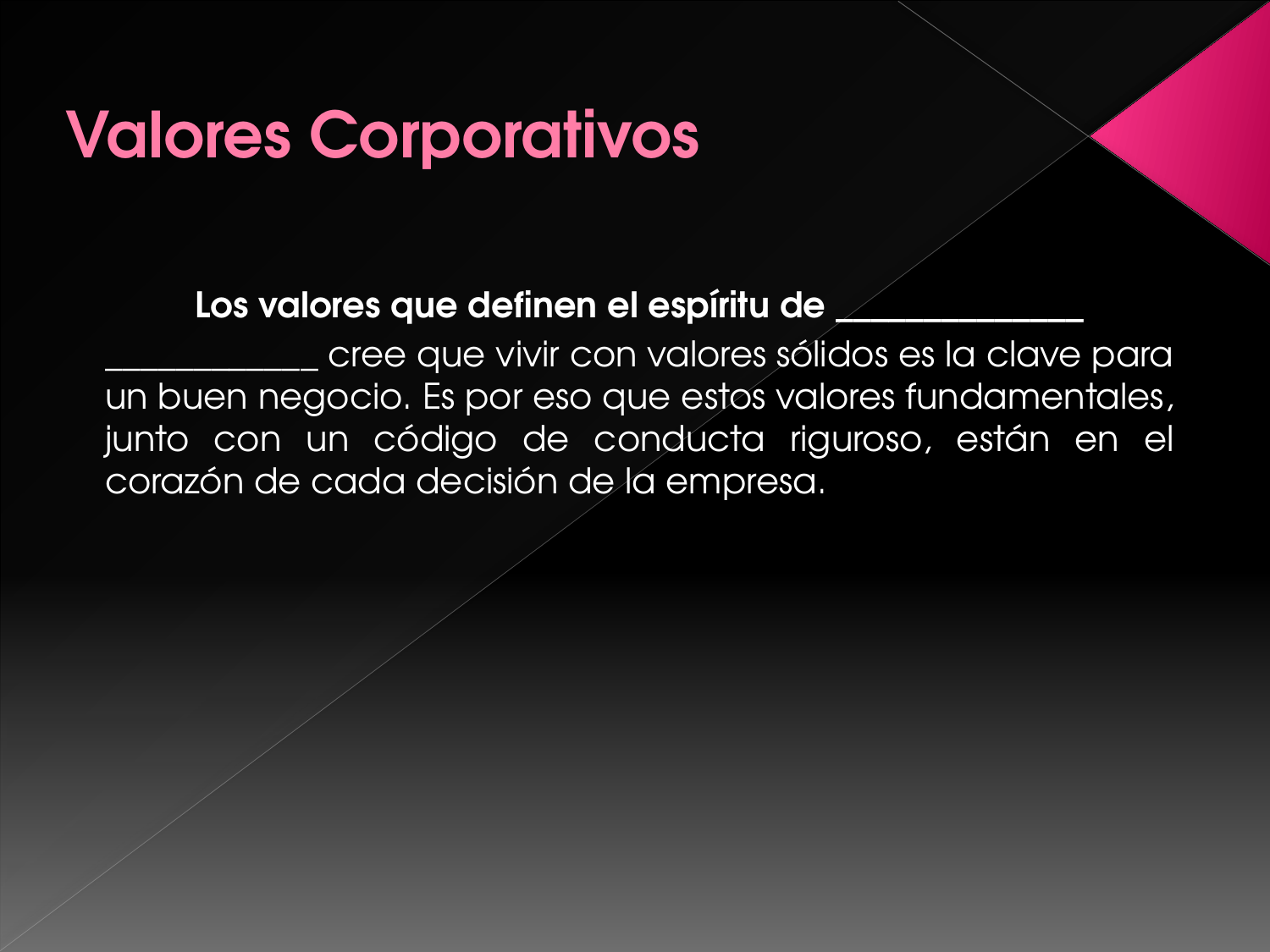

# Valores Corporativos
Los valores que definen el espíritu de ______________
____________ cree que vivir con valores sólidos es la clave para un buen negocio. Es por eso que estos valores fundamentales, junto con un código de conducta riguroso, están en el corazón de cada decisión de la empresa.